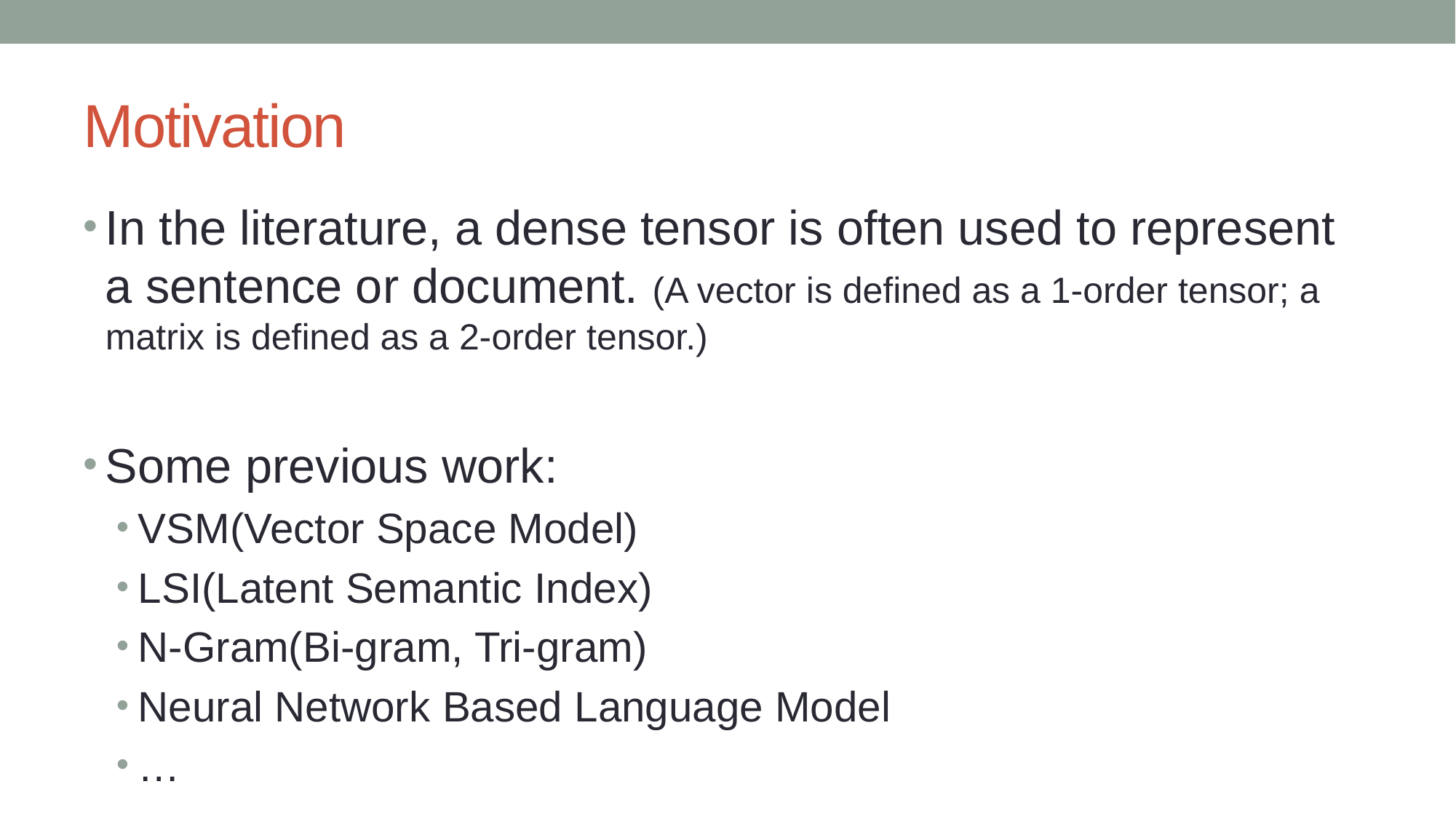

# Motivation
In the literature, a dense tensor is often used to represent a sentence or document. (A vector is defined as a 1-order tensor; a matrix is defined as a 2-order tensor.)

Some previous work:
VSM(Vector Space Model)
LSI(Latent Semantic Index)
N-Gram(Bi-gram, Tri-gram)
Neural Network Based Language Model
…